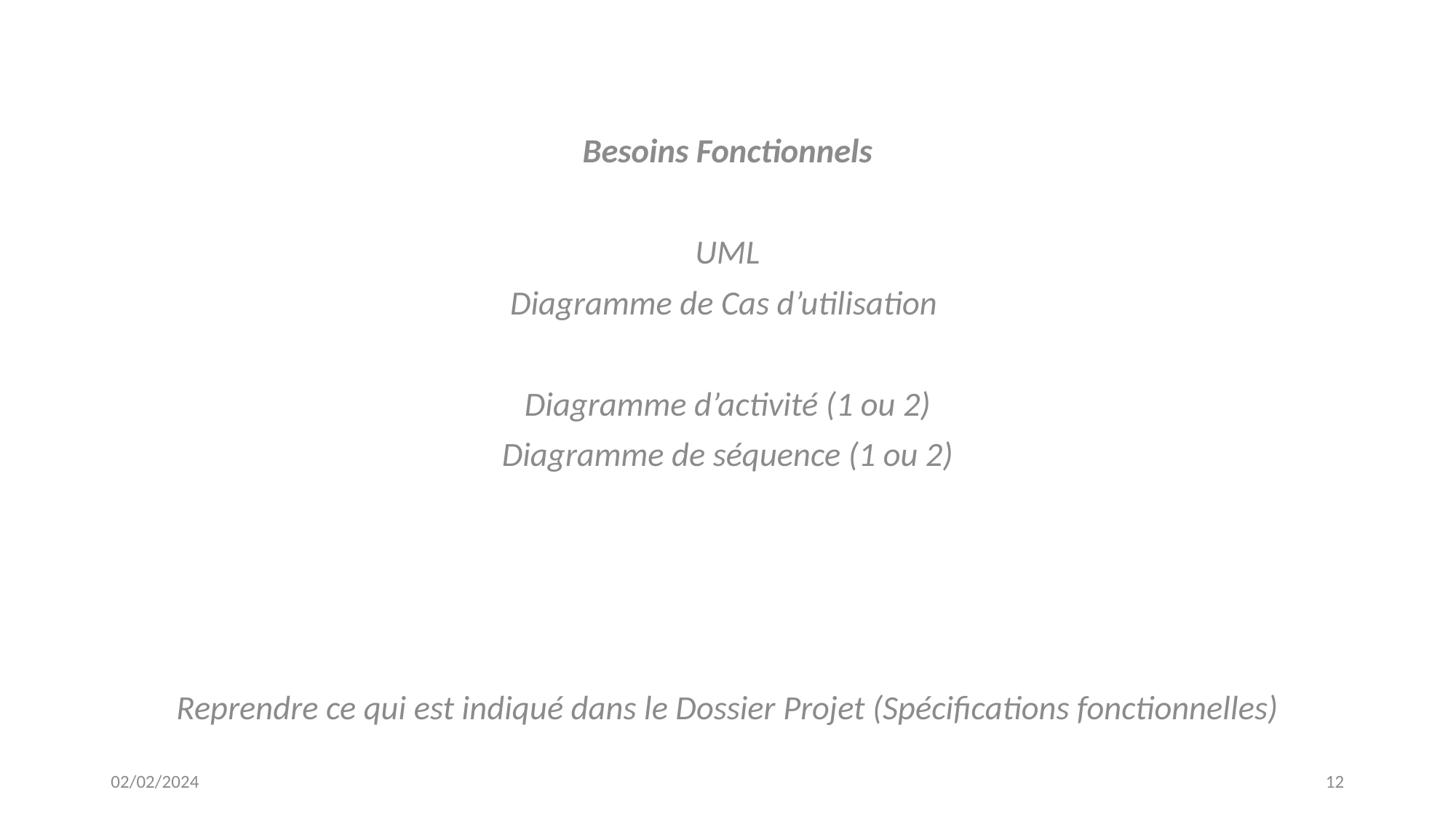

Besoins Fonctionnels

UML
Diagramme de Cas d’utilisation

Diagramme d’activité (1 ou 2)
Diagramme de séquence (1 ou 2)

Reprendre ce qui est indiqué dans le Dossier Projet (Spécifications fonctionnelles)

02/02/2024

12